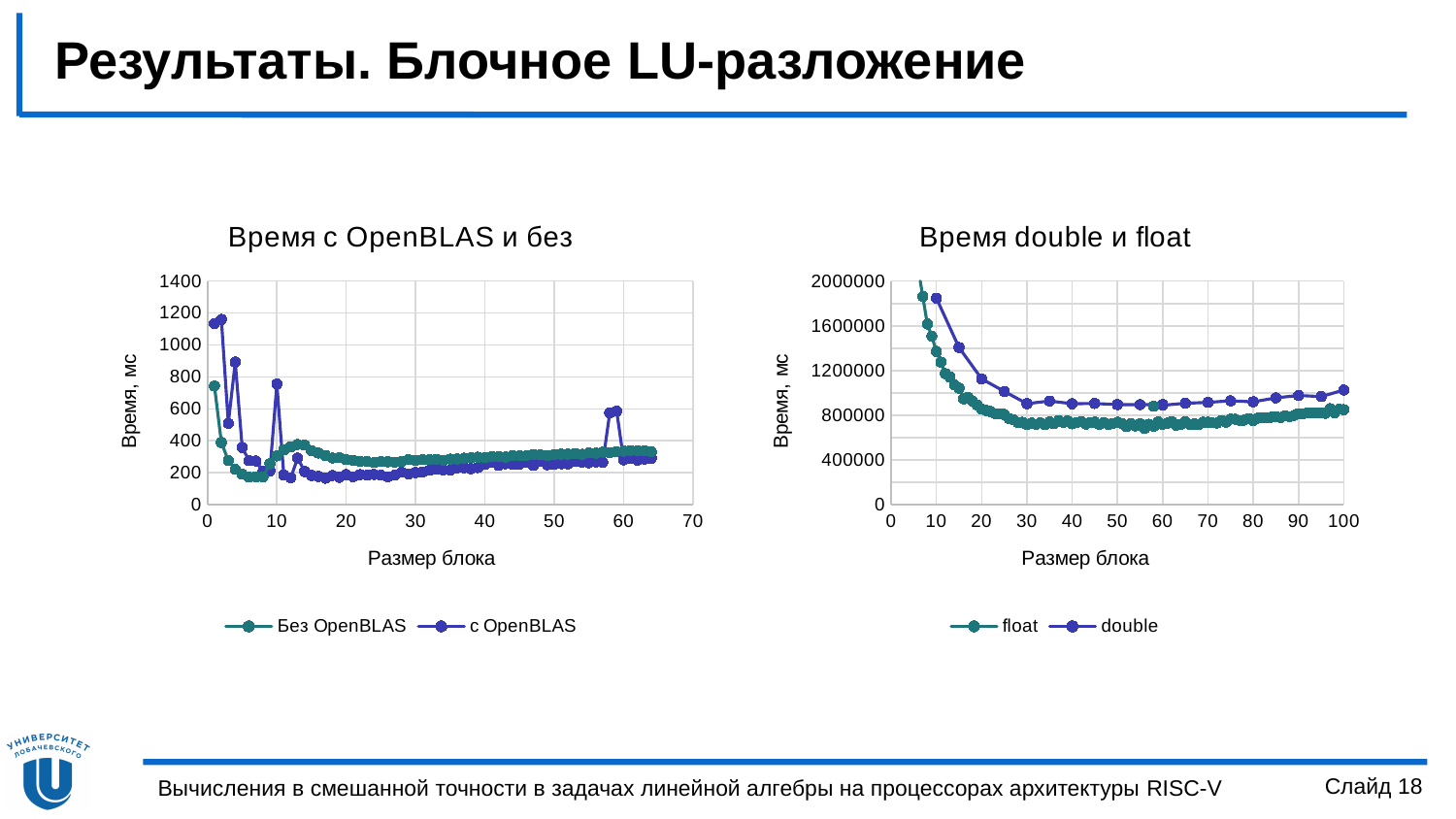

# Результаты. Блочное LU-разложение

### Chart: Время с OpenBLAS и без

| Category | Без OpenBLAS | c OpenBLAS |
|---|---|---|

### Chart: Время double и float

| Category | float | double |
|---|---|---|
Слайд 18
Вычисления в смешанной точности в задачах линейной алгебры на процессорах архитектуры RISC-V